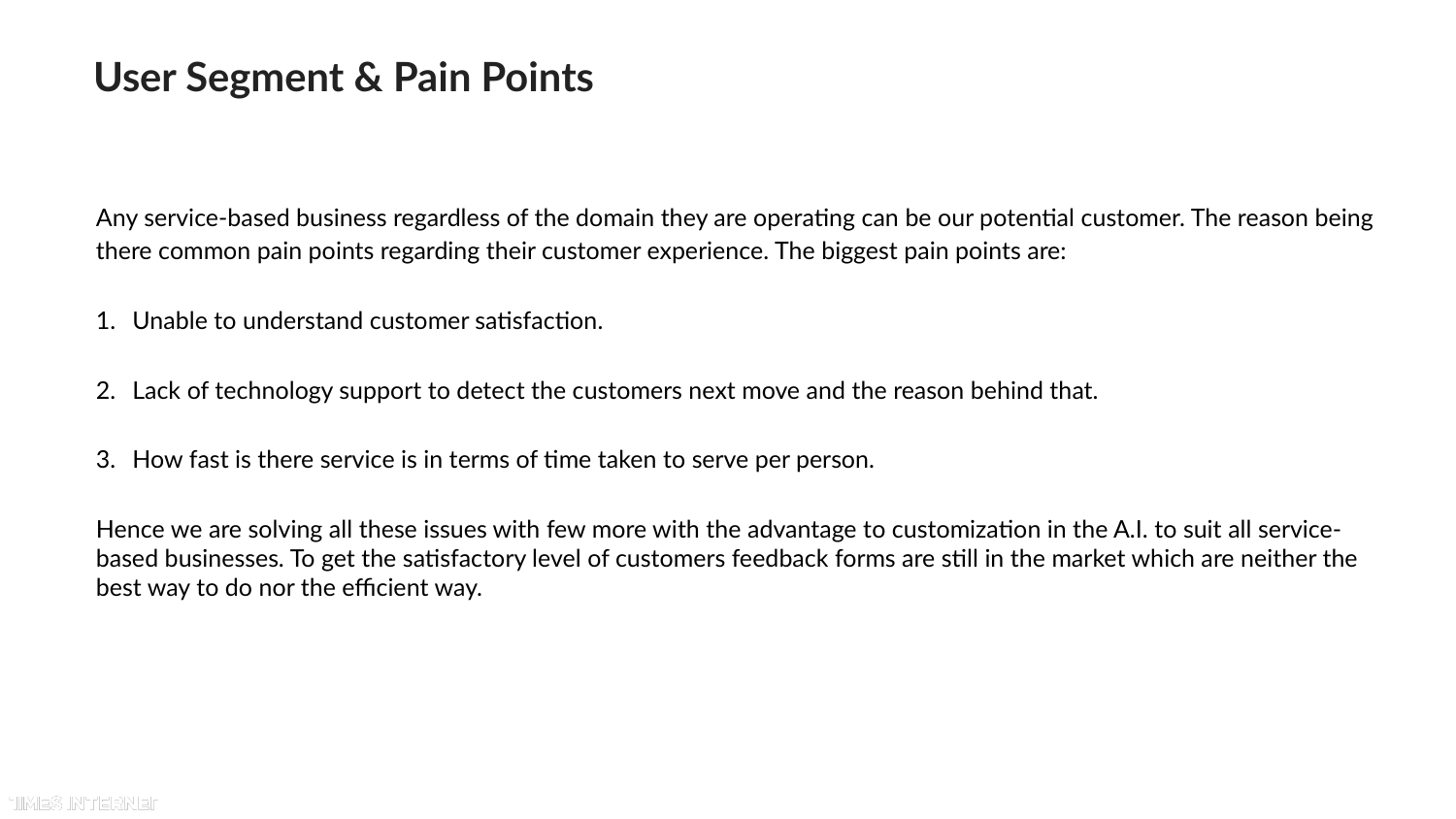

# User Segment & Pain Points
Any service-based business regardless of the domain they are operating can be our potential customer. The reason being there common pain points regarding their customer experience. The biggest pain points are:
Unable to understand customer satisfaction.
Lack of technology support to detect the customers next move and the reason behind that.
How fast is there service is in terms of time taken to serve per person.
Hence we are solving all these issues with few more with the advantage to customization in the A.I. to suit all service-based businesses. To get the satisfactory level of customers feedback forms are still in the market which are neither the best way to do nor the efficient way.